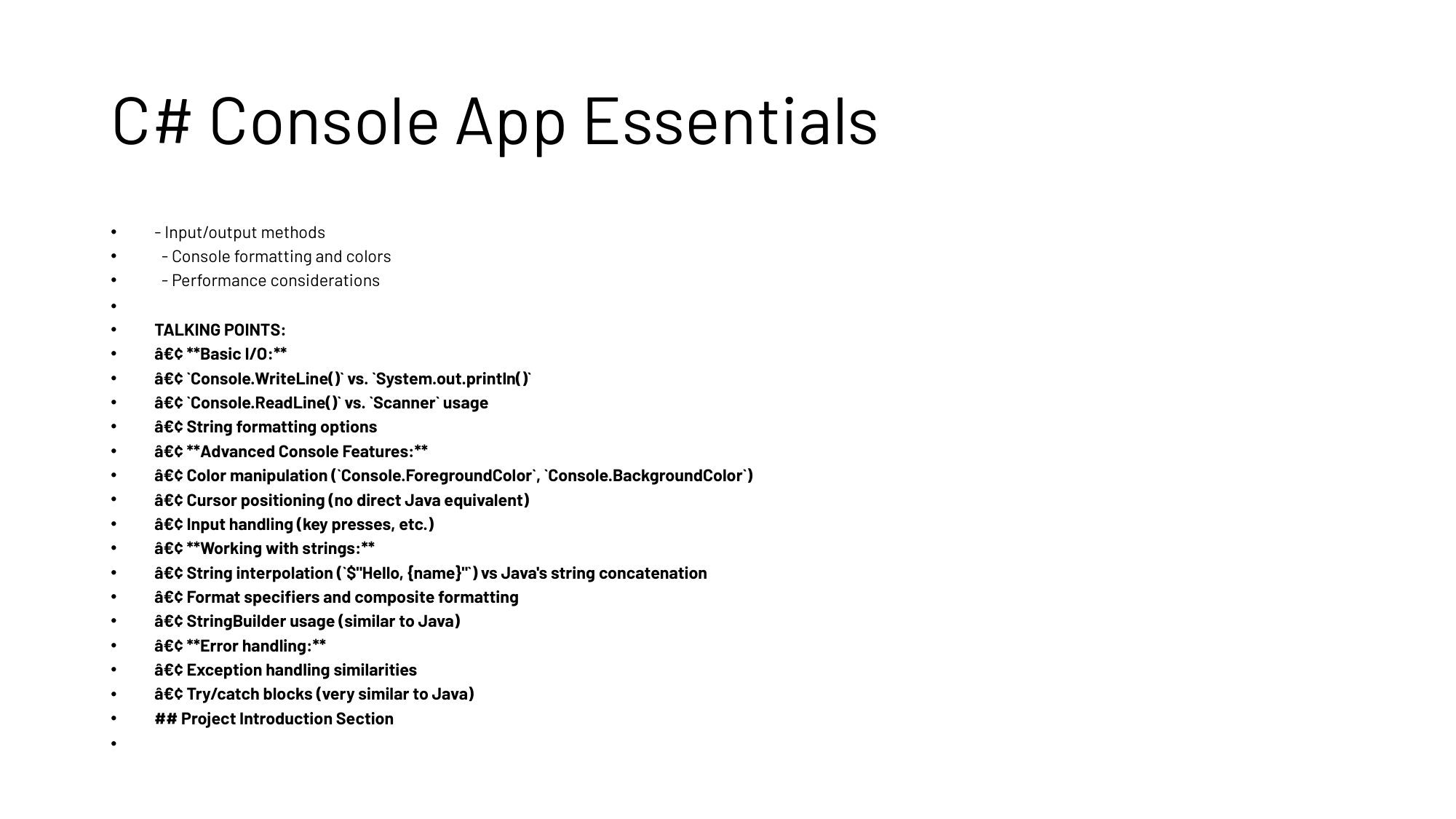

# C# Console App Essentials
- Input/output methods
  - Console formatting and colors
  - Performance considerations

TALKING POINTS:
â€¢ **Basic I/O:**
â€¢ `Console.WriteLine()` vs. `System.out.println()`
â€¢ `Console.ReadLine()` vs. `Scanner` usage
â€¢ String formatting options
â€¢ **Advanced Console Features:**
â€¢ Color manipulation (`Console.ForegroundColor`, `Console.BackgroundColor`)
â€¢ Cursor positioning (no direct Java equivalent)
â€¢ Input handling (key presses, etc.)
â€¢ **Working with strings:**
â€¢ String interpolation (`$"Hello, {name}"`) vs Java's string concatenation
â€¢ Format specifiers and composite formatting
â€¢ StringBuilder usage (similar to Java)
â€¢ **Error handling:**
â€¢ Exception handling similarities
â€¢ Try/catch blocks (very similar to Java)
## Project Introduction Section